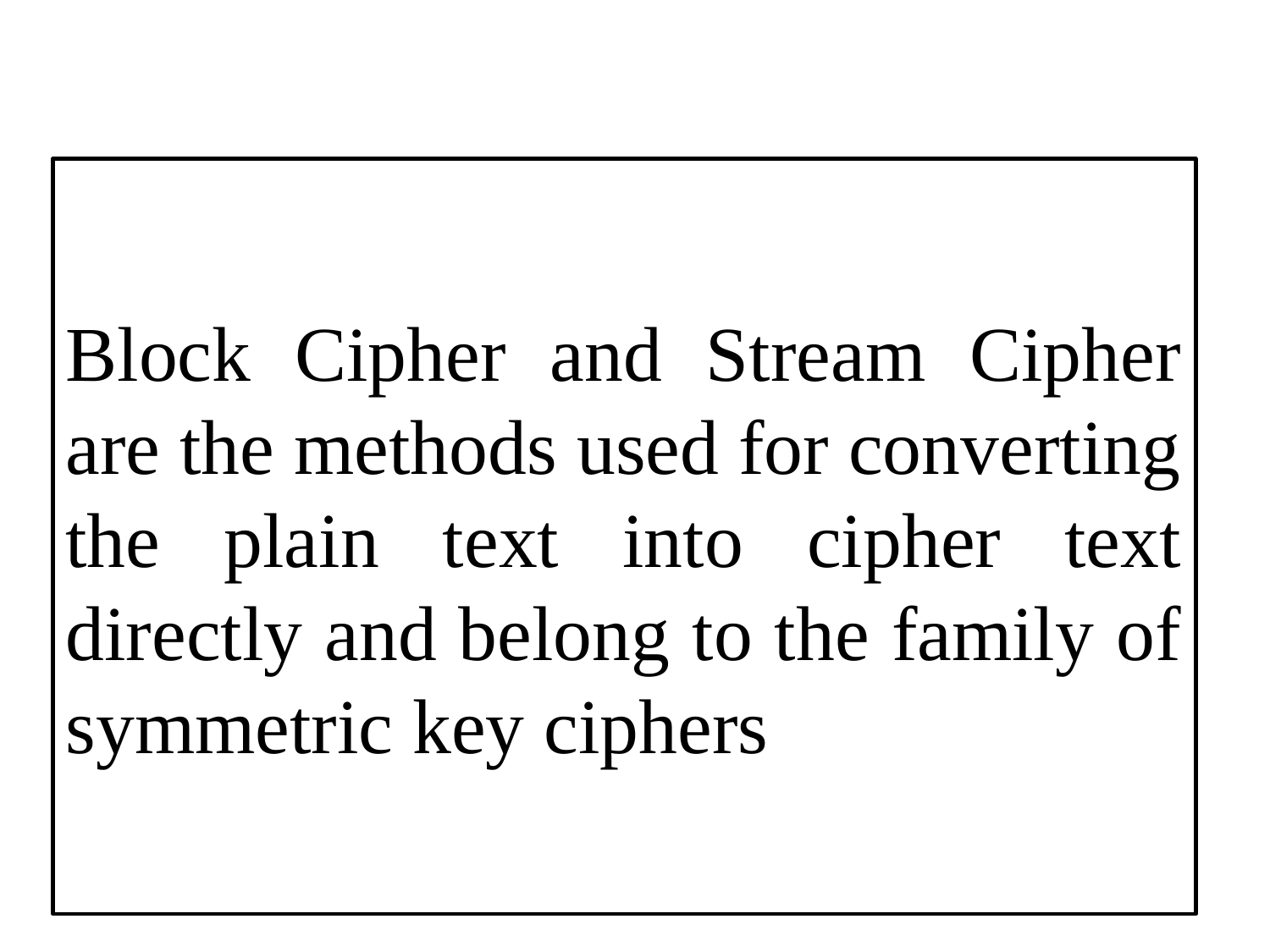

# Block Cipher and Stream Cipher are the methods used for converting the plain text into cipher text directly and belong to the family of symmetric key ciphers